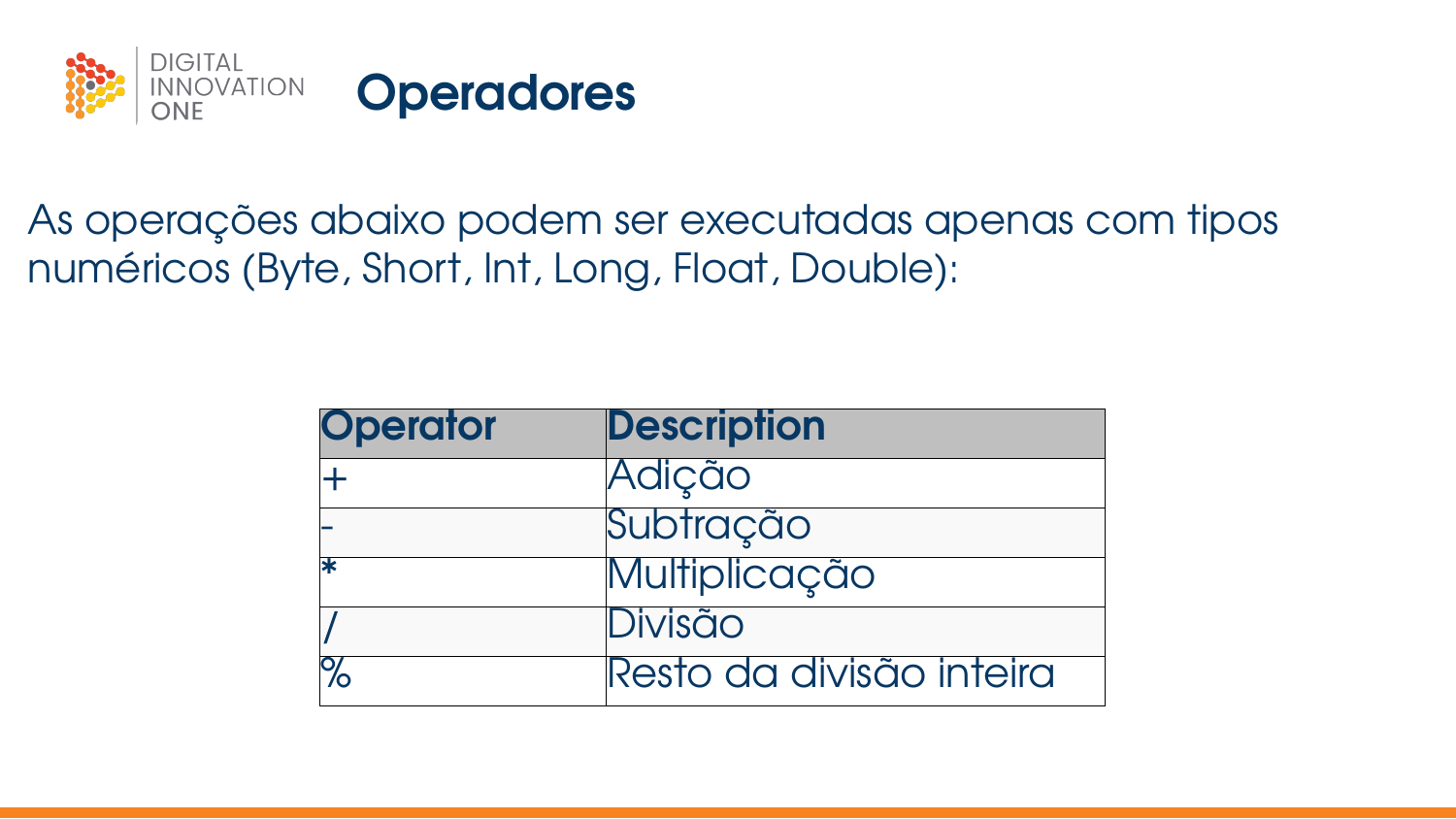

# Operadores
As operações abaixo podem ser executadas apenas com tipos numéricos (Byte, Short, Int, Long, Float, Double):
| Operator | Description |
| --- | --- |
| + | Adição |
| - | Subtração |
| \* | Multiplicação |
| / | Divisão |
| % | Resto da divisão inteira |